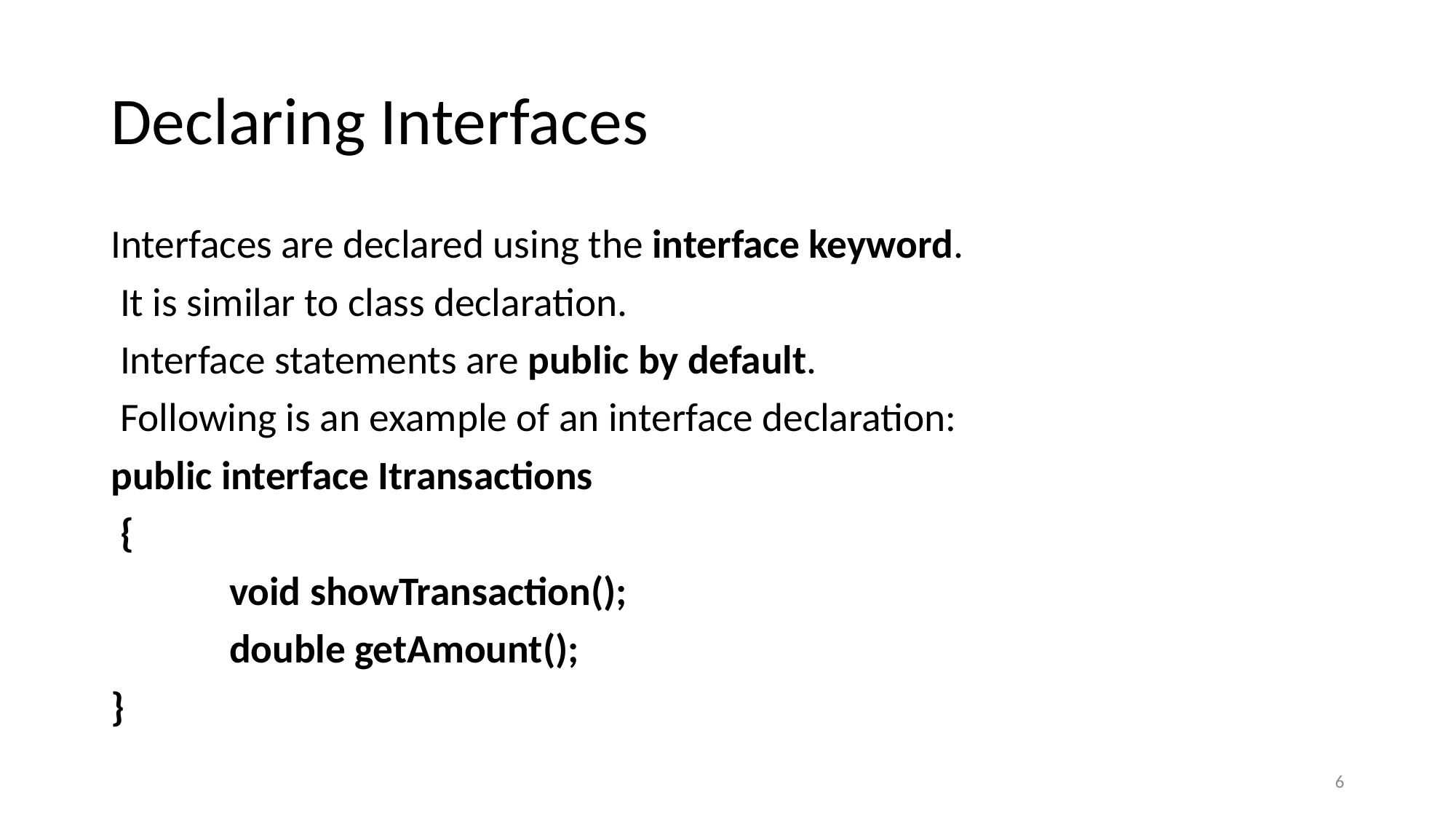

# Declaring Interfaces
Interfaces are declared using the interface keyword.
 It is similar to class declaration.
 Interface statements are public by default.
 Following is an example of an interface declaration:
public interface Itransactions
 {
             void showTransaction();
             double getAmount();
}
6